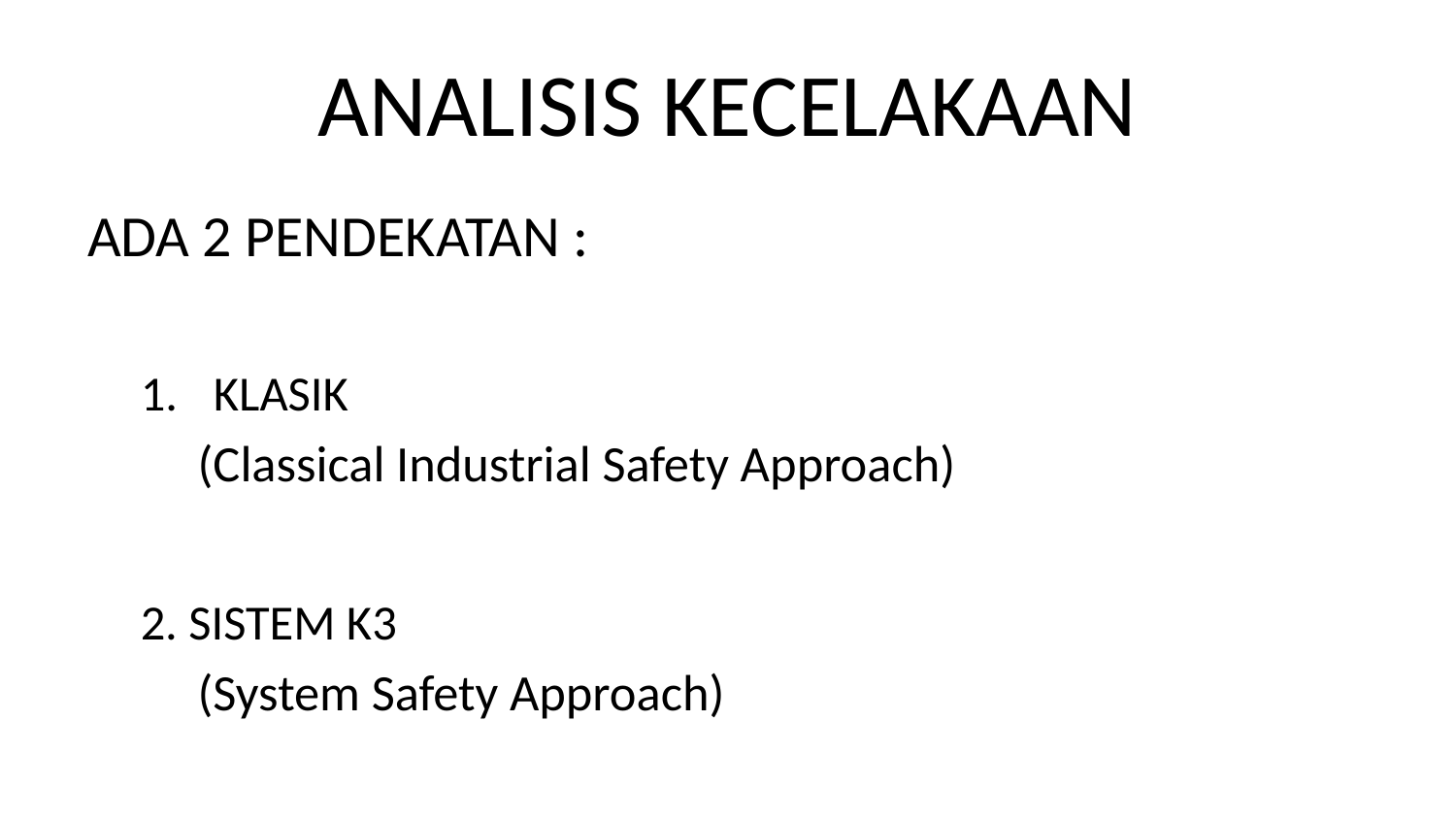

# ANALISIS KECELAKAAN
ADA 2 PENDEKATAN :

 KLASIK
     (Classical Industrial Safety Approach)

2. SISTEM K3
     (System Safety Approach)